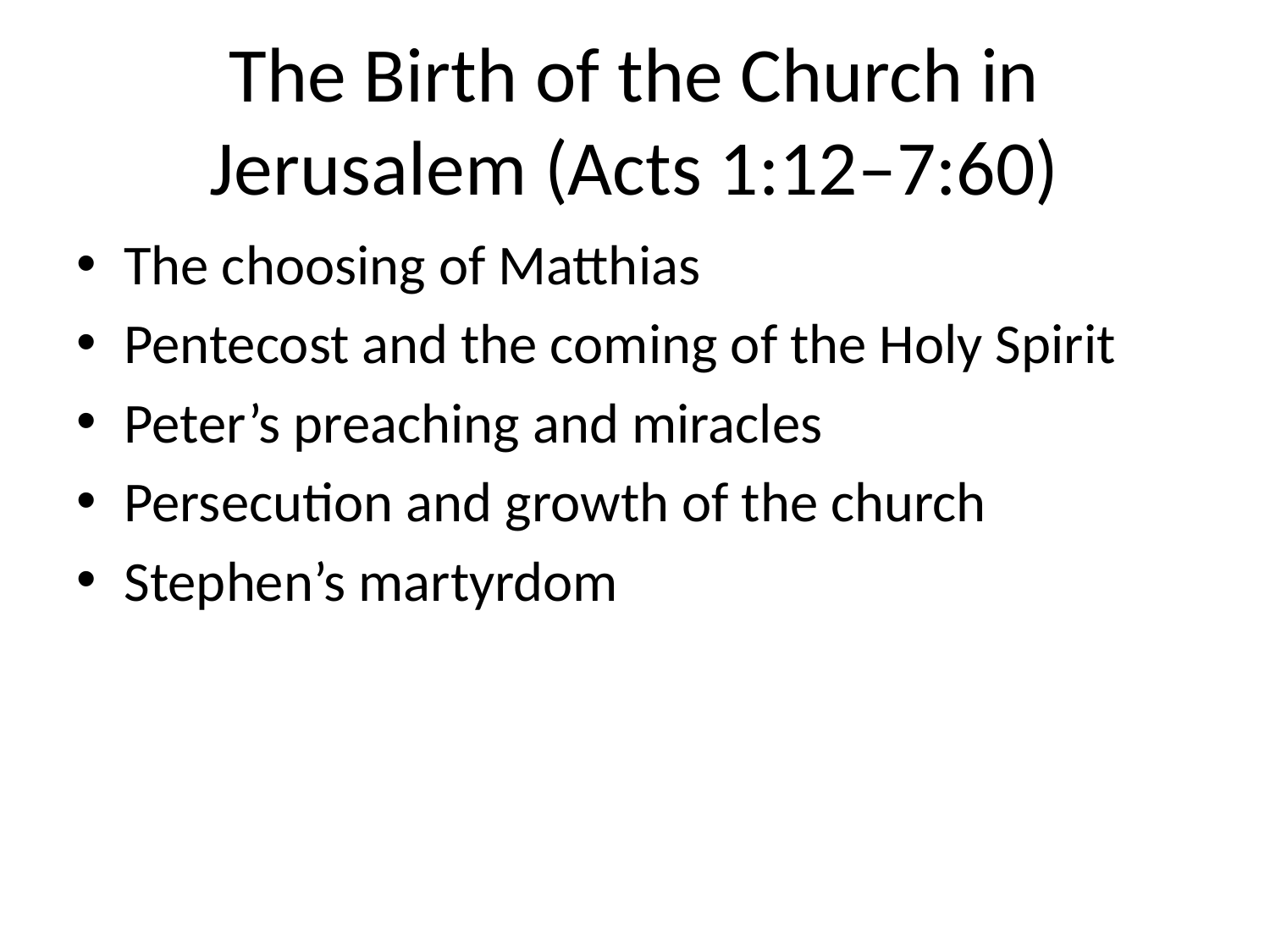

# The Birth of the Church in Jerusalem (Acts 1:12–7:60)
The choosing of Matthias
Pentecost and the coming of the Holy Spirit
Peter’s preaching and miracles
Persecution and growth of the church
Stephen’s martyrdom